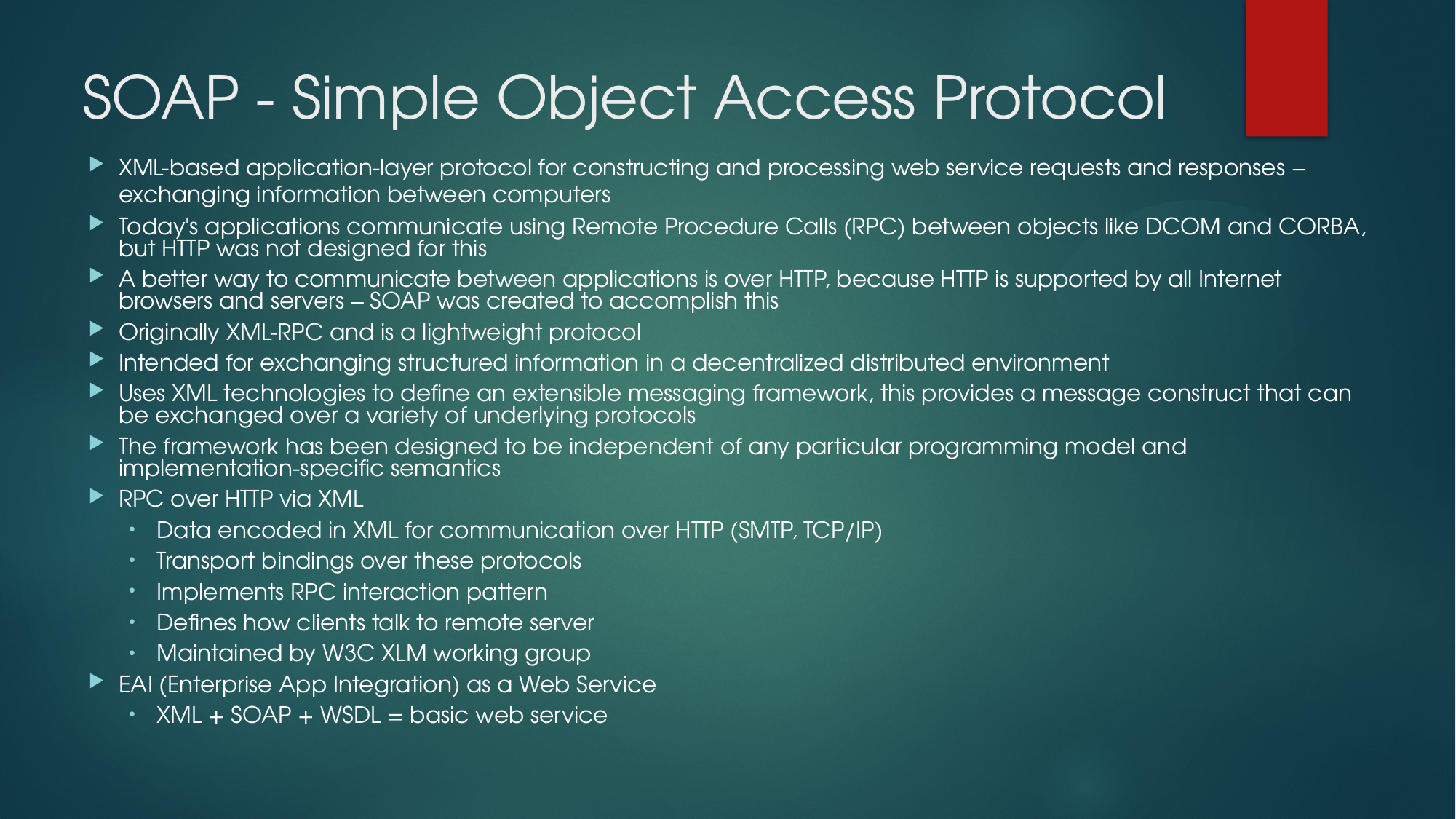

# SOAP - Simple Object Access Protocol
XML-based application-layer protocol for constructing and processing web service requests and responses – exchanging information between computers
Today's applications communicate using Remote Procedure Calls (RPC) between objects like DCOM and CORBA, but HTTP was not designed for this
A better way to communicate between applications is over HTTP, because HTTP is supported by all Internet browsers and servers – SOAP was created to accomplish this
Originally XML-RPC and is a lightweight protocol
Intended for exchanging structured information in a decentralized distributed environment
Uses XML technologies to define an extensible messaging framework, this provides a message construct that can be exchanged over a variety of underlying protocols
The framework has been designed to be independent of any particular programming model and implementation-specific semantics
RPC over HTTP via XML
Data encoded in XML for communication over HTTP (SMTP, TCP/IP)
Transport bindings over these protocols
Implements RPC interaction pattern
Defines how clients talk to remote server
Maintained by W3C XLM working group
EAI (Enterprise App Integration) as a Web Service
XML + SOAP + WSDL = basic web service